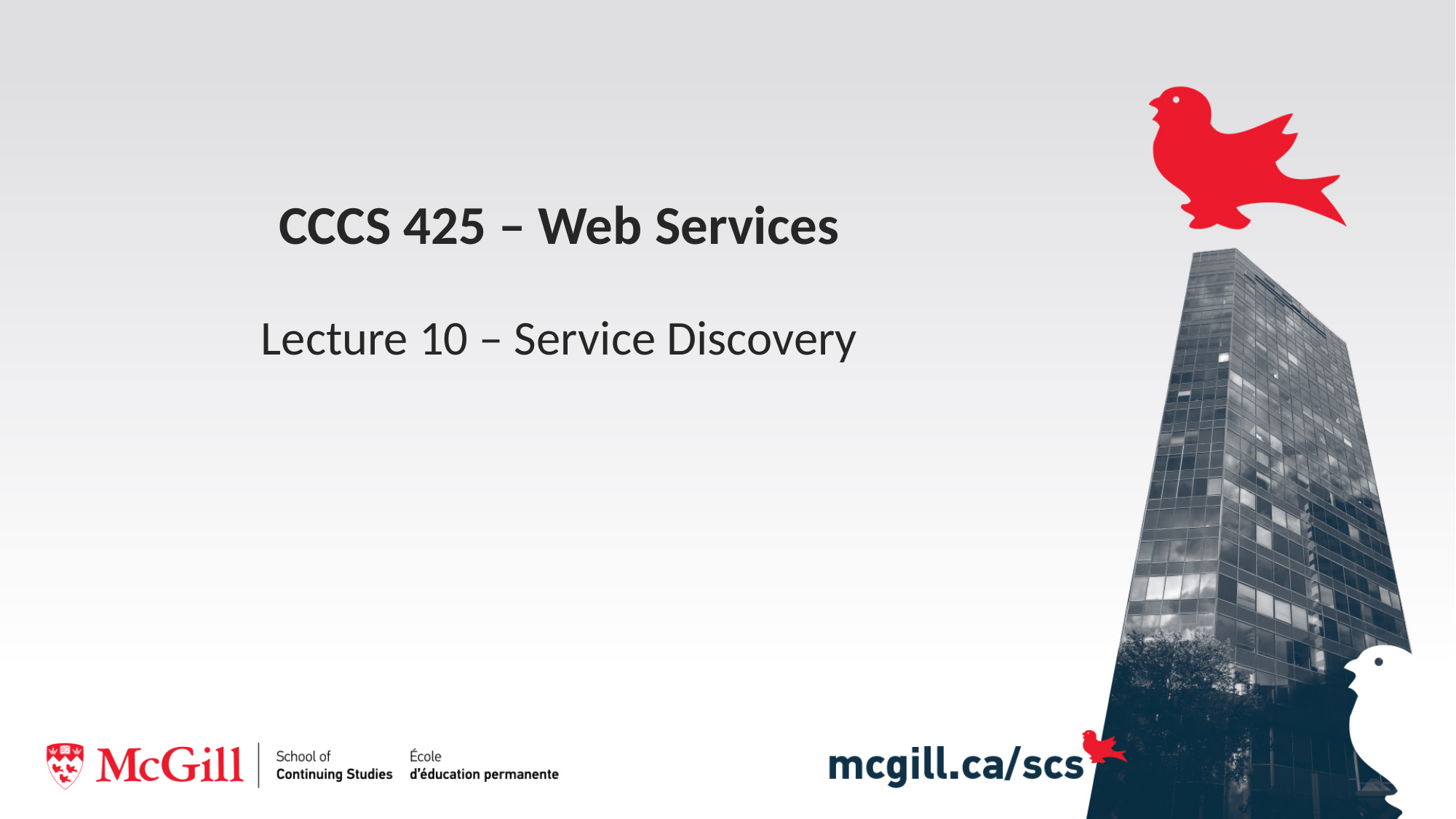

# CCCS 425 – Web Services Lecture 10 – Service Discovery